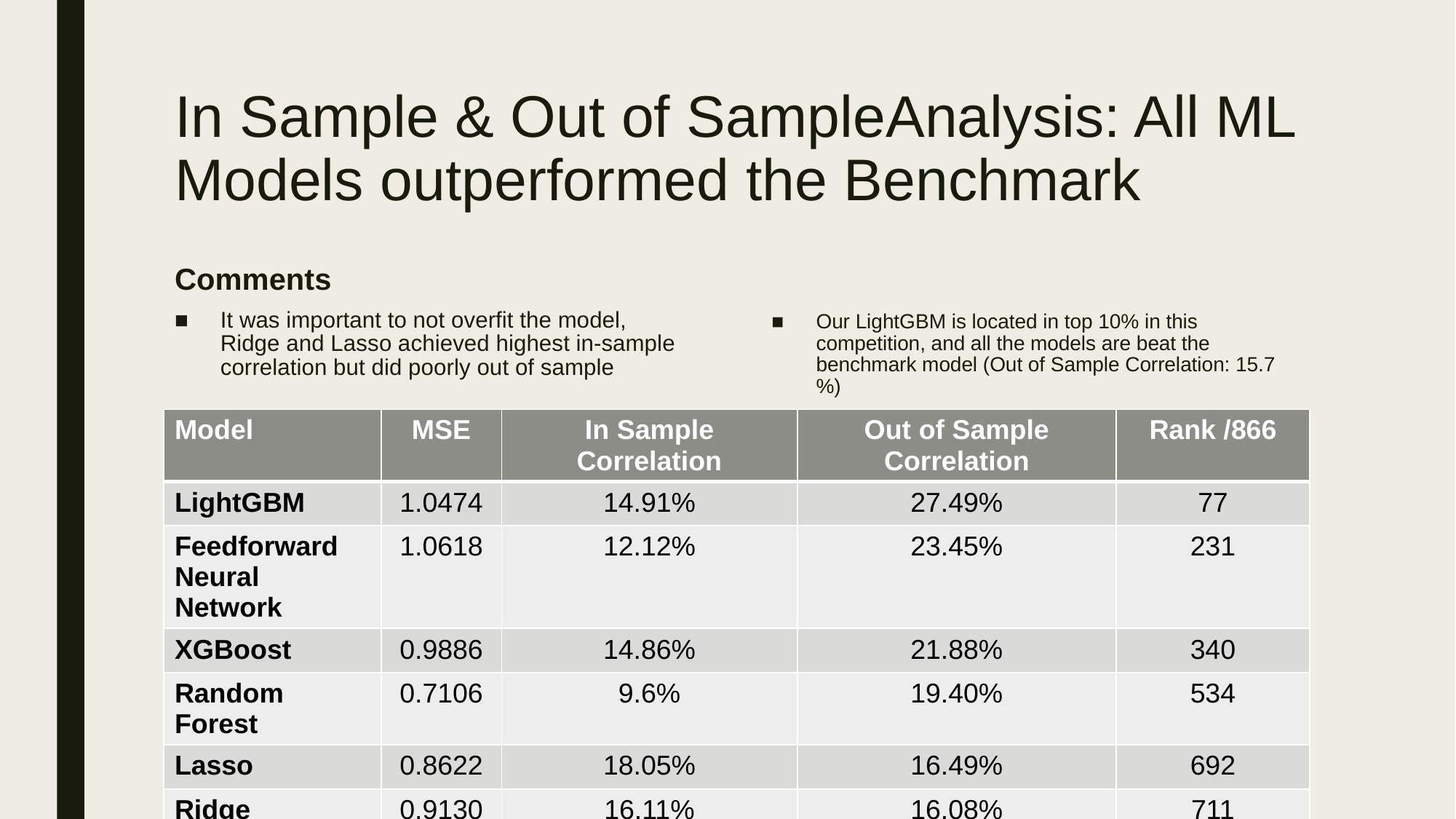

# In Sample & Out of SampleAnalysis: All ML Models outperformed the Benchmark
Comments
It was important to not overfit the model, Ridge and Lasso achieved highest in-sample correlation but did poorly out of sample

Our LightGBM is located in top 10% in this competition, and all the models are beat the benchmark model (Out of Sample Correlation: 15.7 %)
| Model | MSE | In Sample Correlation | Out of Sample Correlation | Rank /866 |
| --- | --- | --- | --- | --- |
| LightGBM | 1.0474 | 14.91% | 27.49% | 77 |
| Feedforward Neural Network | 1.0618 | 12.12% | 23.45% | 231 |
| XGBoost | 0.9886 | 14.86% | 21.88% | 340 |
| Random Forest | 0.7106 | 9.6% | 19.40% | 534 |
| Lasso | 0.8622 | 18.05% | 16.49% | 692 |
| Ridge | 0.9130 | 16.11% | 16.08% | 711 |